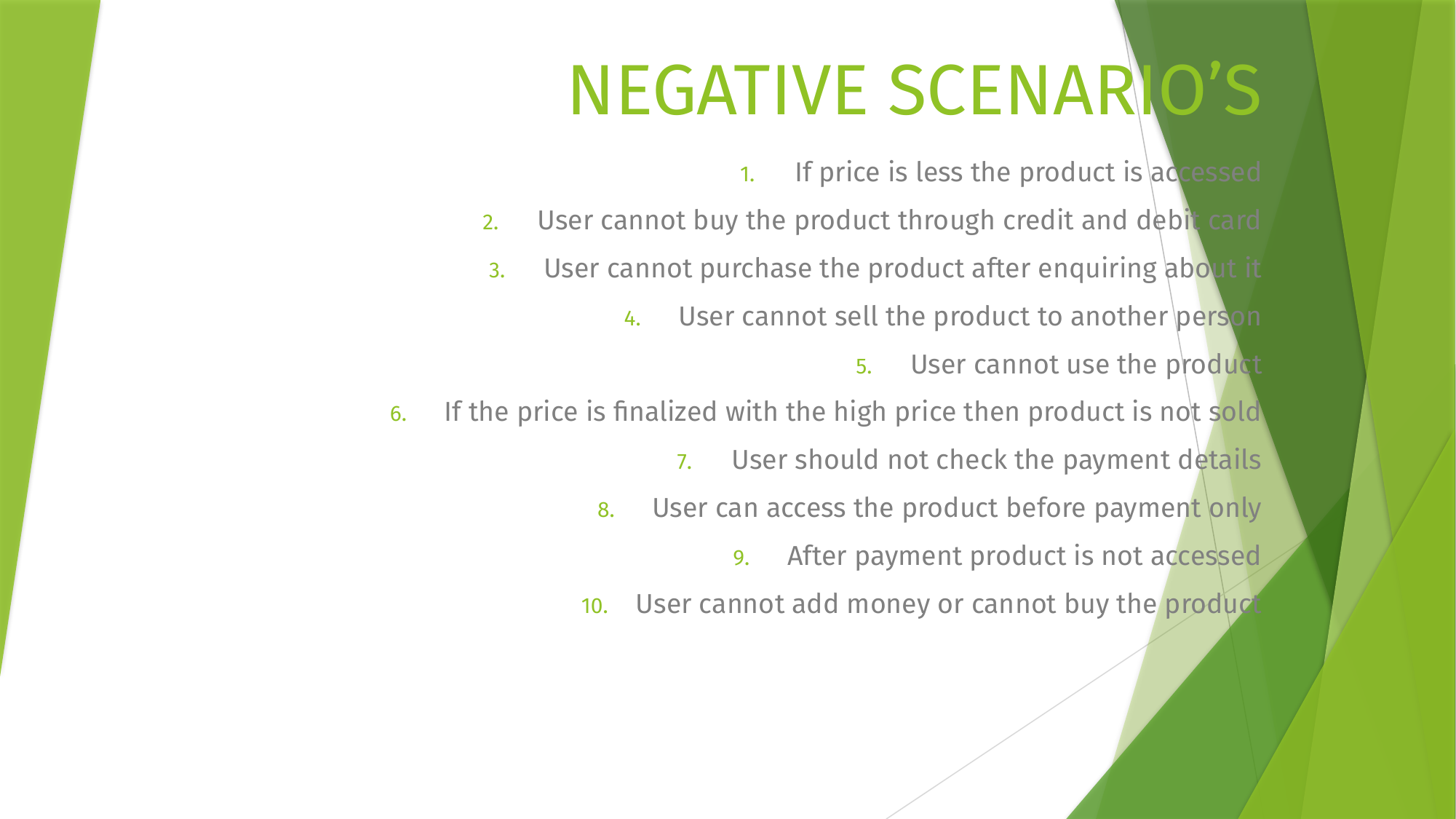

# NEGATIVE SCENARIO’S
If price is less the product is accessed
User cannot buy the product through credit and debit card
User cannot purchase the product after enquiring about it
User cannot sell the product to another person
User cannot use the product
If the price is finalized with the high price then product is not sold
User should not check the payment details
User can access the product before payment only
After payment product is not accessed
User cannot add money or cannot buy the product